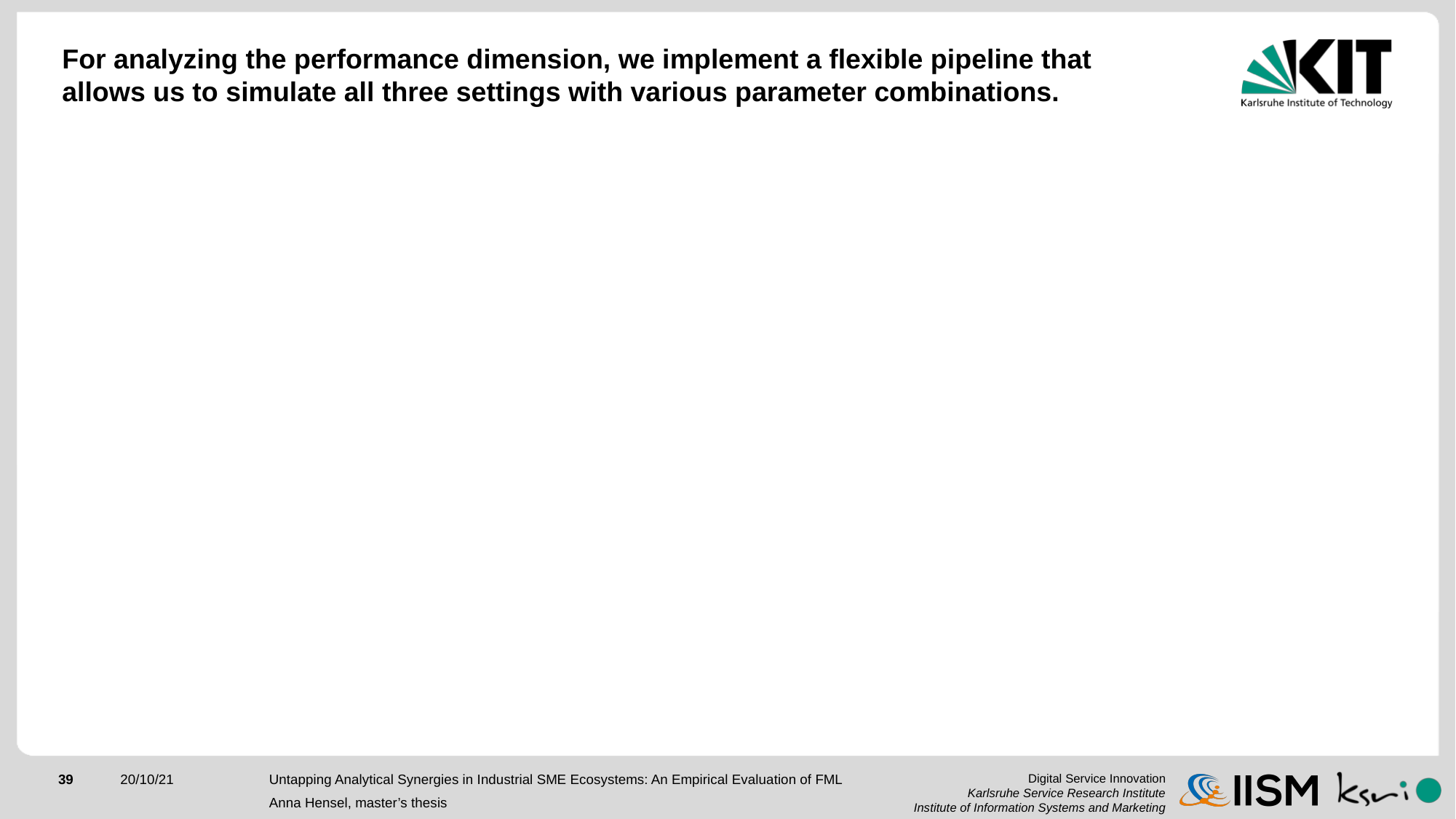

# For analyzing the performance dimension, we implement a flexible pipeline that allows us to simulate all three settings with various parameter combinations.
Untapping Analytical Synergies in Industrial SME Ecosystems: An Empirical Evaluation of FML
Anna Hensel, master’s thesis

39
20/10/21